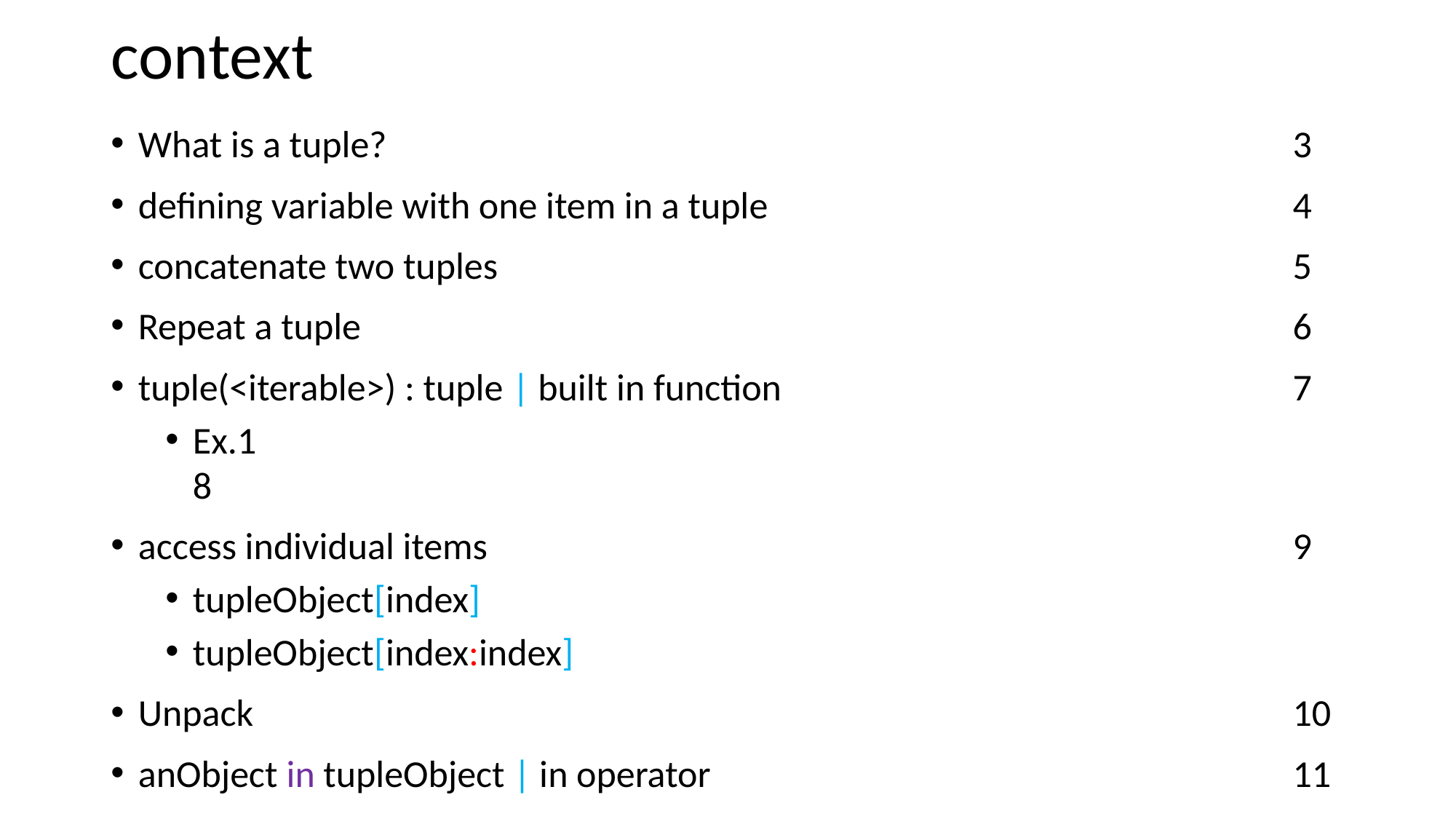

# context
What is a tuple? 	 3
defining variable with one item in a tuple 	 4
concatenate two tuples 	 5
Repeat a tuple 	 6
tuple(<iterable>) : tuple | built in function 	 7
Ex.1 	 8
access individual items 	 9
tupleObject[index]
tupleObject[index:index]
Unpack 	 10
anObject in tupleObject | in operator 	 11
Ex.2 	 12